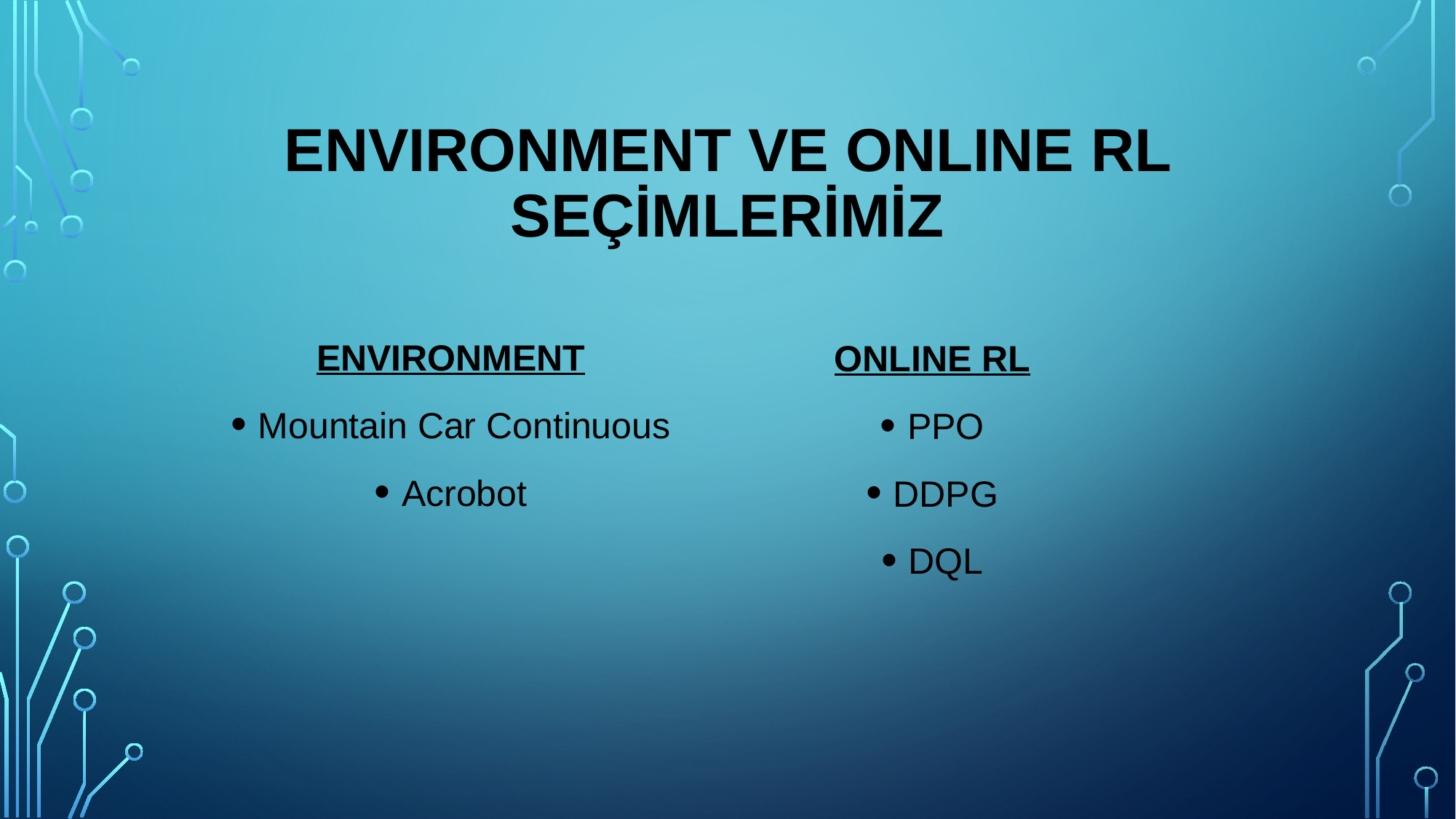

# Envıronment ve onlıne rl seçimlerimiz
ENVIRONMENT
Mountain Car Continuous
Acrobot
ONLINE RL
PPO
DDPG
DQL